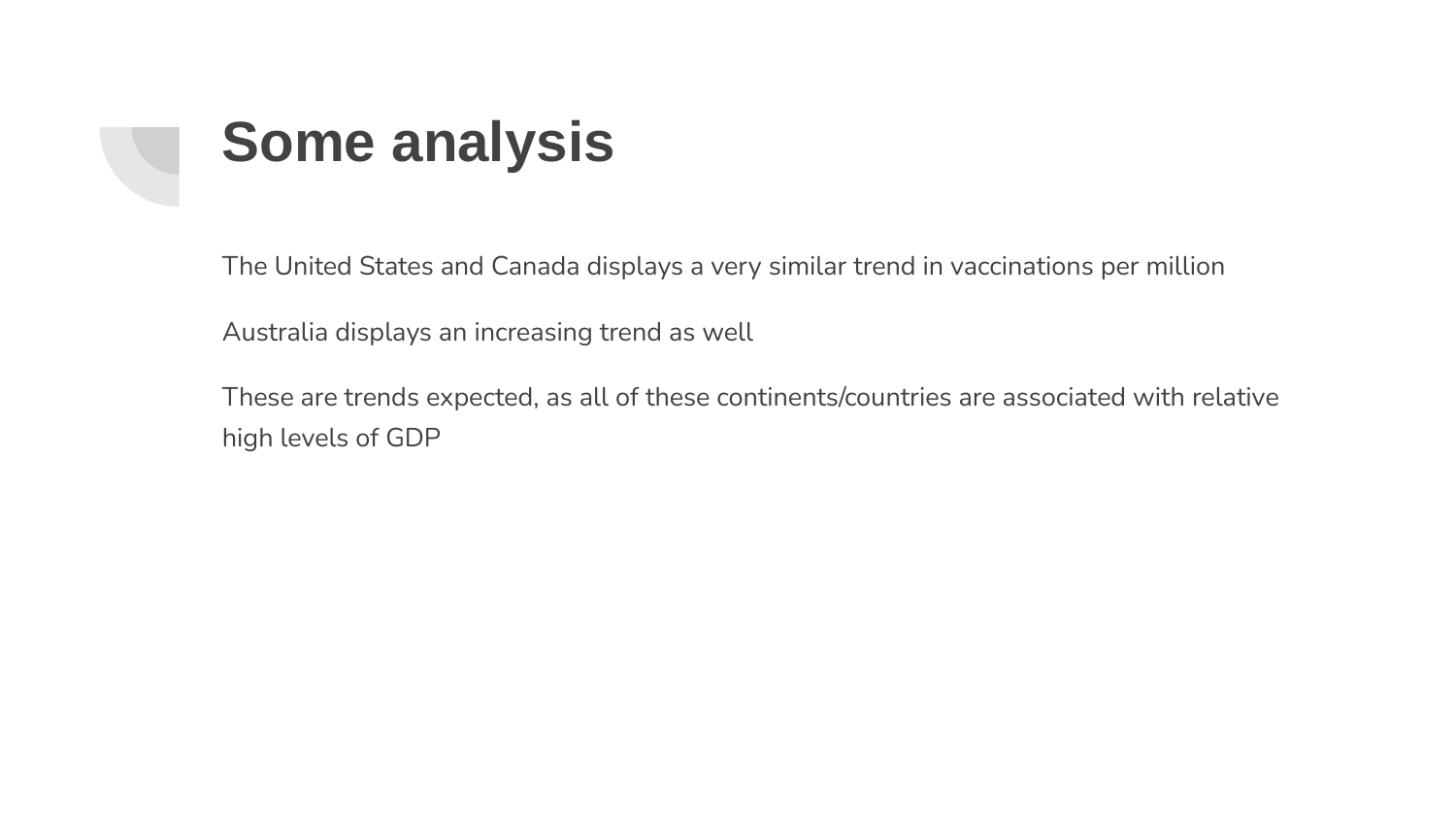

# Some analysis
The United States and Canada displays a very similar trend in vaccinations per million
Australia displays an increasing trend as well
These are trends expected, as all of these continents/countries are associated with relative high levels of GDP